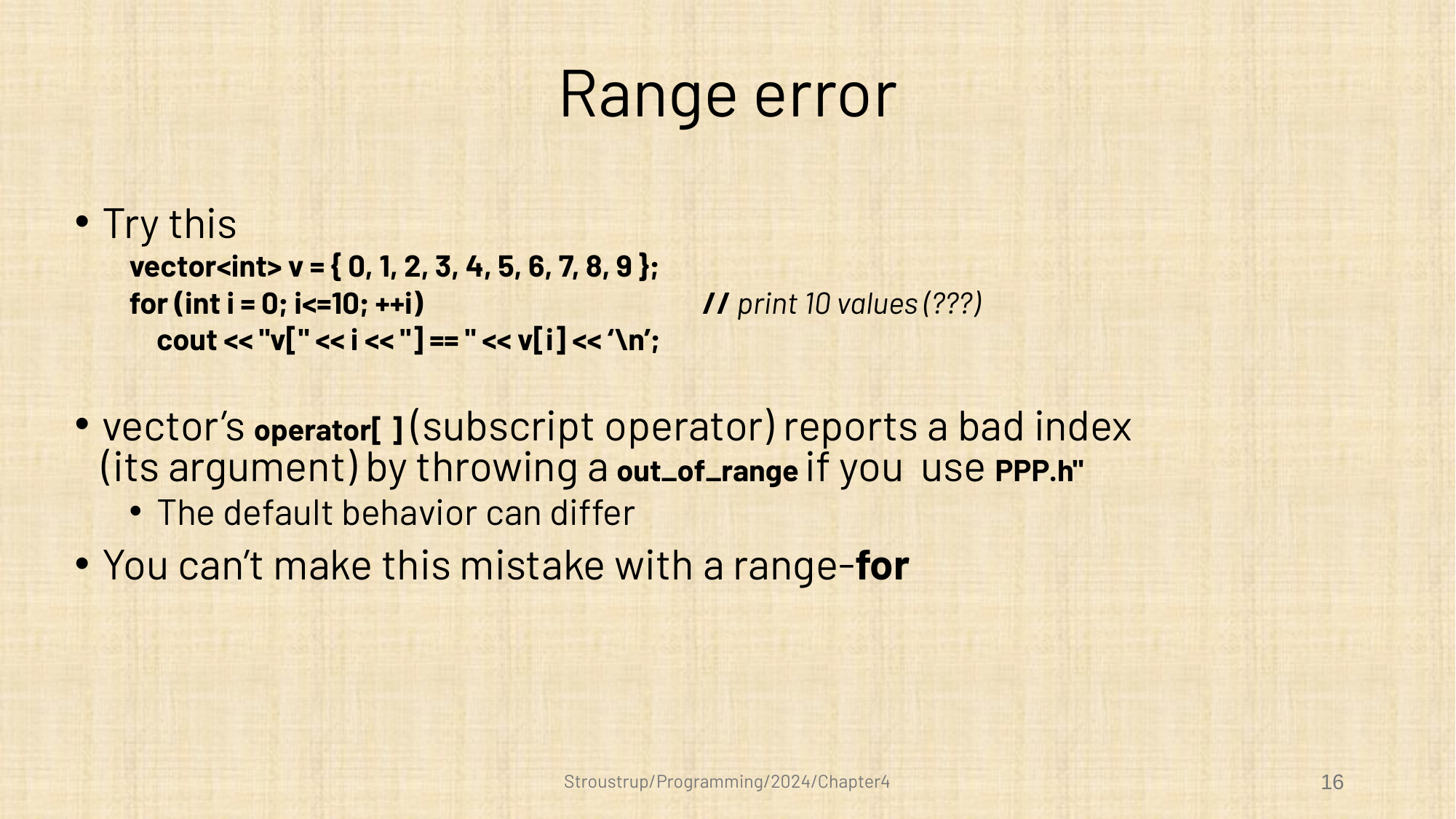

# Range error
Try this
vector<int> v = { 0, 1, 2, 3, 4, 5, 6, 7, 8, 9 };
for (int i = 0; i<=10; ++i)			// print 10 values (???)
	cout << "v[" << i << "] == " << v[i] << ‘\n’;

vector’s operator[ ] (subscript operator) reports a bad index (its argument) by throwing a out_of_range if you  use PPP.h"
The default behavior can differ
You can’t make this mistake with a range-for
Stroustrup/Programming/2024/Chapter4
16